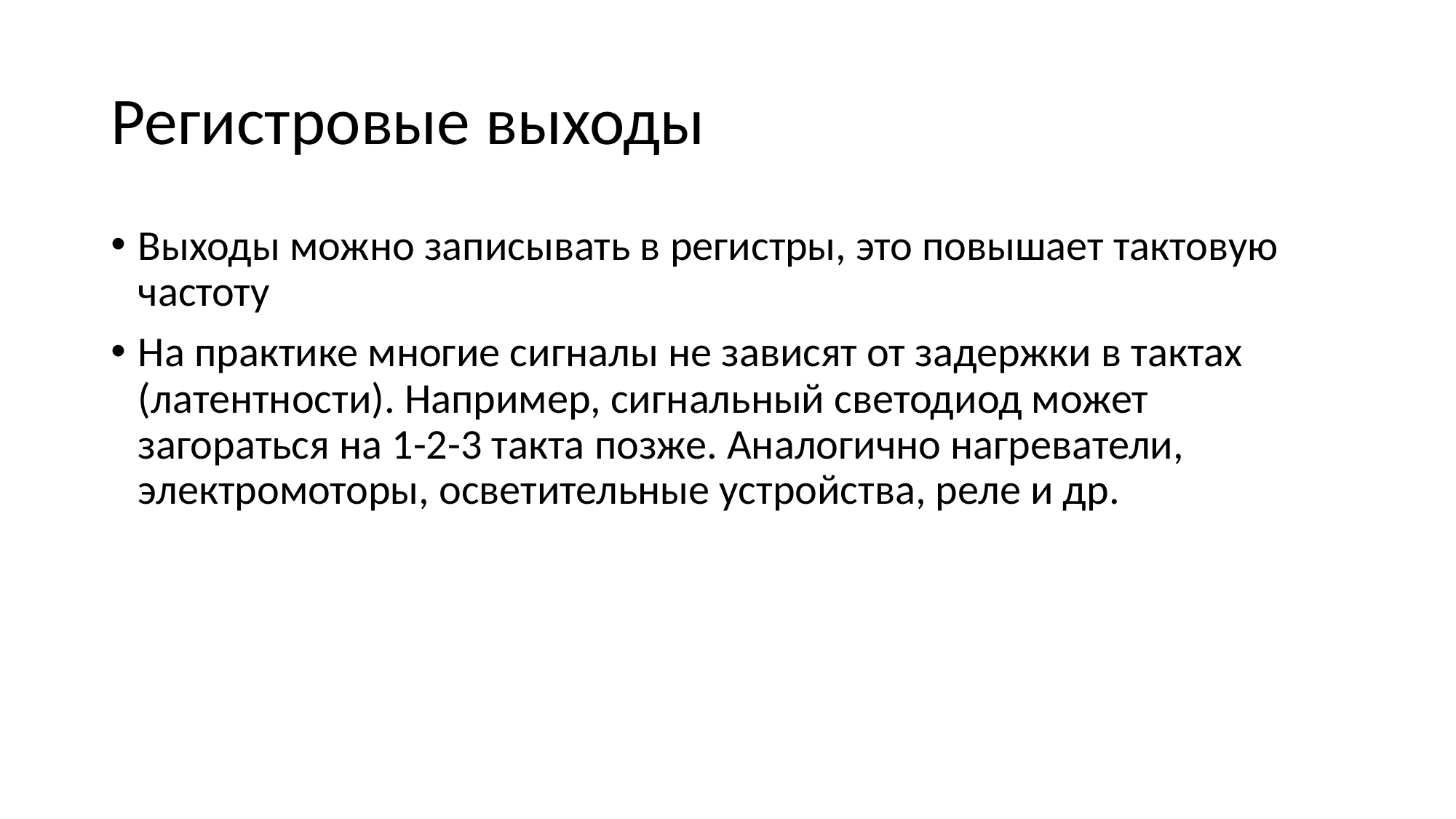

# Регистровые выходы
Выходы можно записывать в регистры, это повышает тактовую частоту
На практике многие сигналы не зависят от задержки в тактах (латентности). Например, сигнальный светодиод может загораться на 1-2-3 такта позже. Аналогично нагреватели, электромоторы, осветительные устройства, реле и др.